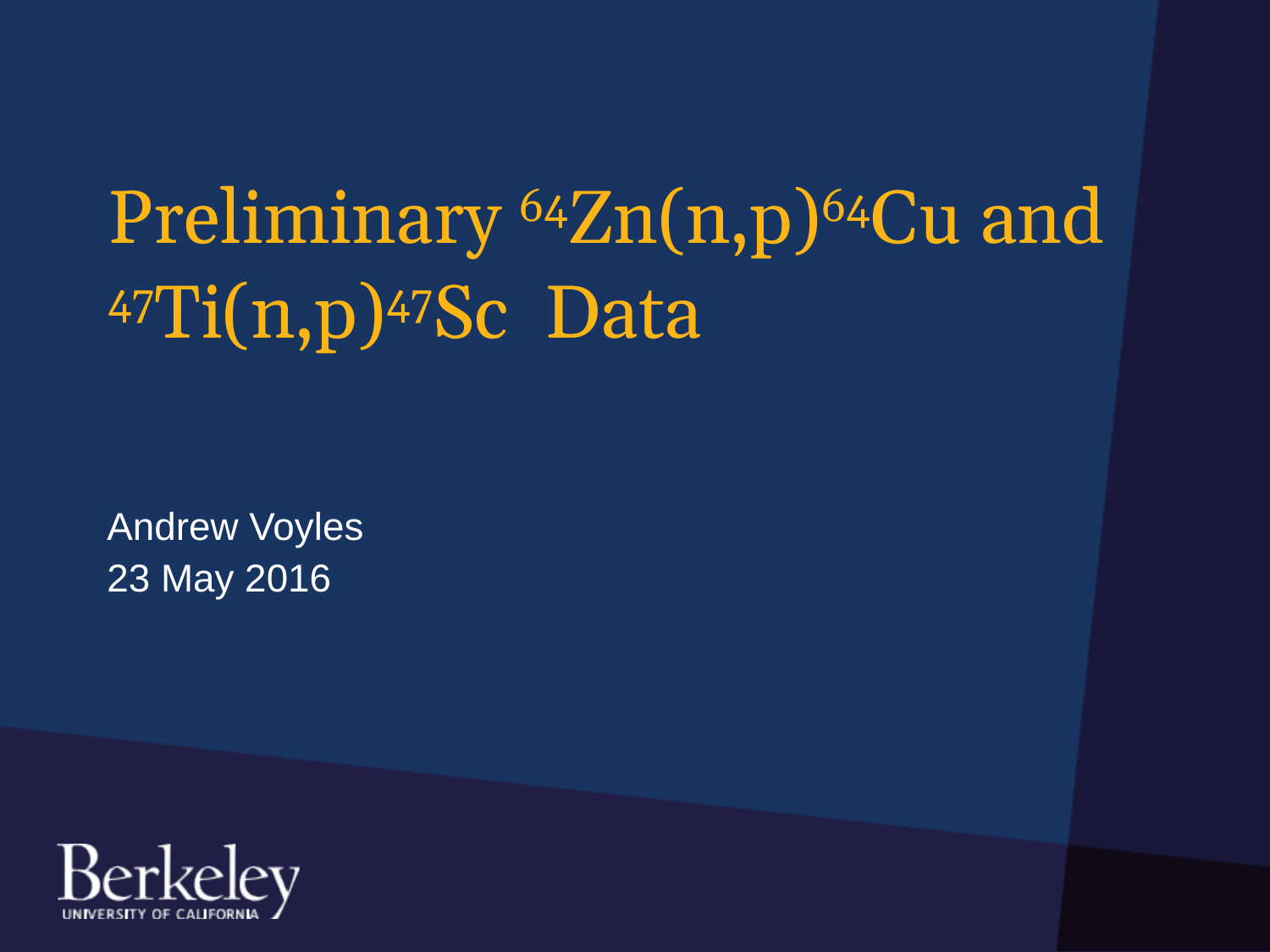

# Preliminary 64Zn(n,p)64Cu and 47Ti(n,p)47Sc  Data
Andrew Voyles
23 May 2016